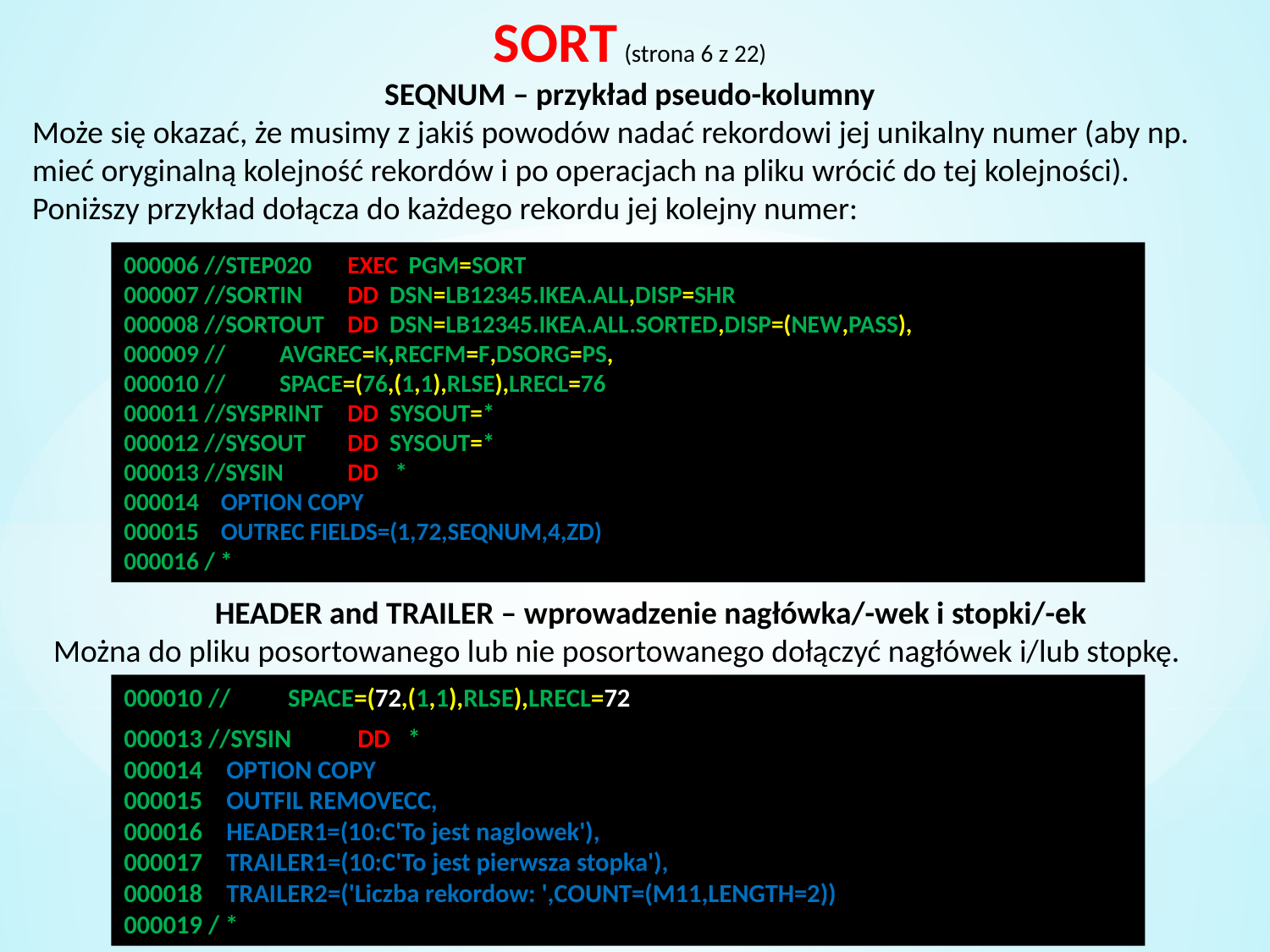

SORT (strona 6 z 22)
SEQNUM – przykład pseudo-kolumny
Może się okazać, że musimy z jakiś powodów nadać rekordowi jej unikalny numer (aby np. mieć oryginalną kolejność rekordów i po operacjach na pliku wrócić do tej kolejności).
Poniższy przykład dołącza do każdego rekordu jej kolejny numer:
# 000006 //STEP020	EXEC  PGM=SORT 000007 //SORTIN	DD  DSN=LB12345.IKEA.ALL,DISP=SHR 000008 //SORTOUT	DD  DSN=LB12345.IKEA.ALL.SORTED,DISP=(NEW,PASS), 000009 //		        AVGREC=K,RECFM=F,DSORG=PS, 000010 //		        SPACE=(76,(1,1),RLSE),LRECL=76 000011 //SYSPRINT	DD  SYSOUT=* 000012 //SYSOUT	DD  SYSOUT=* 000013 //SYSIN	DD   * 000014    OPTION COPY 000015    OUTREC FIELDS=(1,72,SEQNUM,4,ZD) 000016 / *
HEADER and TRAILER – wprowadzenie nagłówka/-wek i stopki/-ek
Można do pliku posortowanego lub nie posortowanego dołączyć nagłówek i/lub stopkę.
000010 //		        SPACE=(72,(1,1),RLSE),LRECL=72
000013 //SYSIN	DD   *
000014    OPTION COPY
000015    OUTFIL REMOVECC,
000016    HEADER1=(10:C'To jest naglowek'),
000017    TRAILER1=(10:C'To jest pierwsza stopka'),
000018    TRAILER2=('Liczba rekordow: ',COUNT=(M11,LENGTH=2))
000019 / *